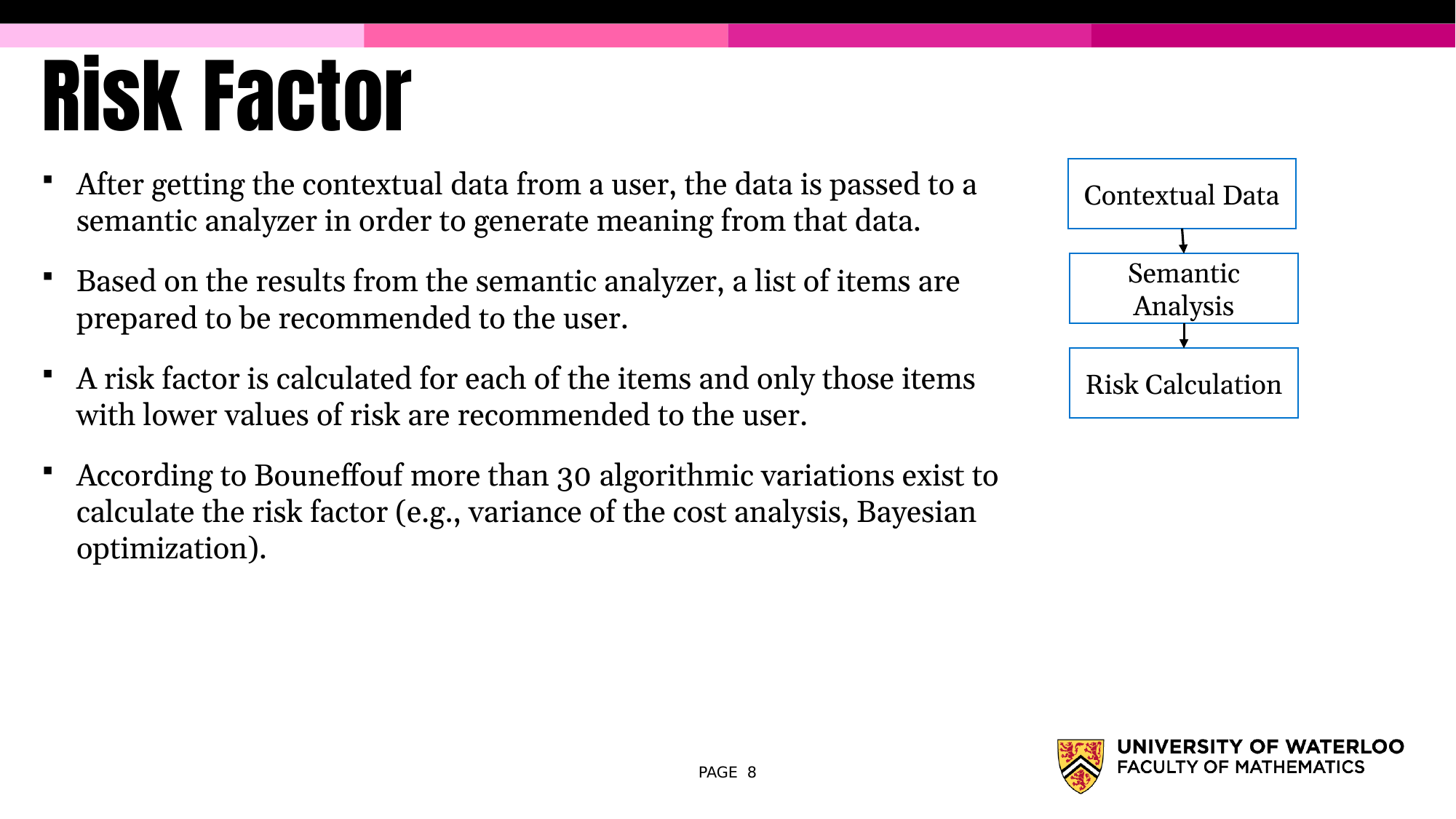

# Risk Factor
Contextual Data
After getting the contextual data from a user, the data is passed to a semantic analyzer in order to generate meaning from that data.
Based on the results from the semantic analyzer, a list of items are prepared to be recommended to the user.
A risk factor is calculated for each of the items and only those items with lower values of risk are recommended to the user.
According to Bouneffouf more than 30 algorithmic variations exist to calculate the risk factor (e.g., variance of the cost analysis, Bayesian optimization).
Semantic Analysis
Risk Calculation
PAGE  8